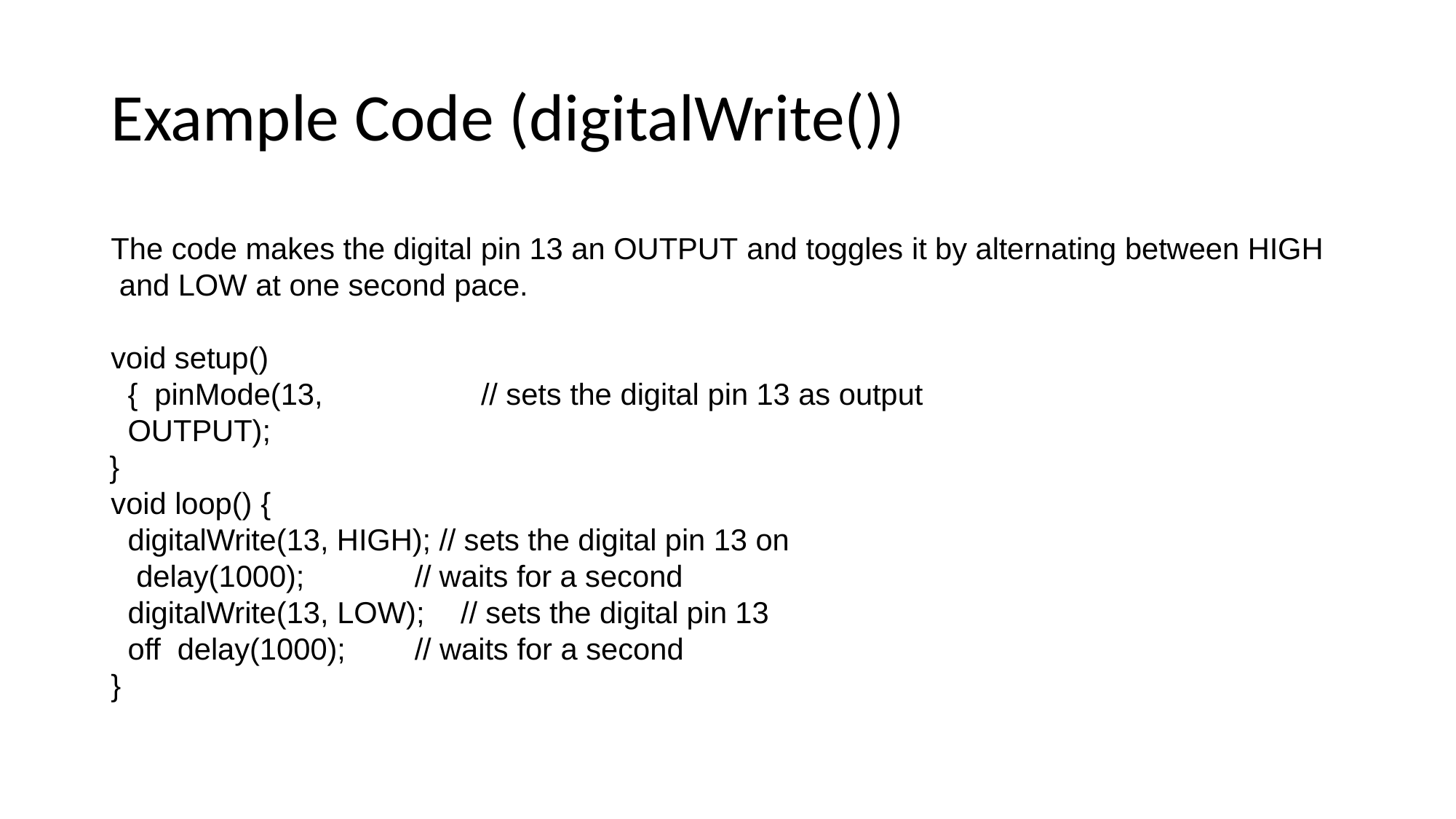

# Example Code (digitalWrite())
The code makes the digital pin 13 an OUTPUT and toggles it by alternating between HIGH  and LOW at one second pace.
void setup() {  pinMode(13, OUTPUT);
}
// sets the digital pin 13 as output
void loop() {
digitalWrite(13, HIGH); // sets the digital pin 13 on  delay(1000);	// waits for a second  digitalWrite(13, LOW);	// sets the digital pin 13 off  delay(1000);	// waits for a second
}